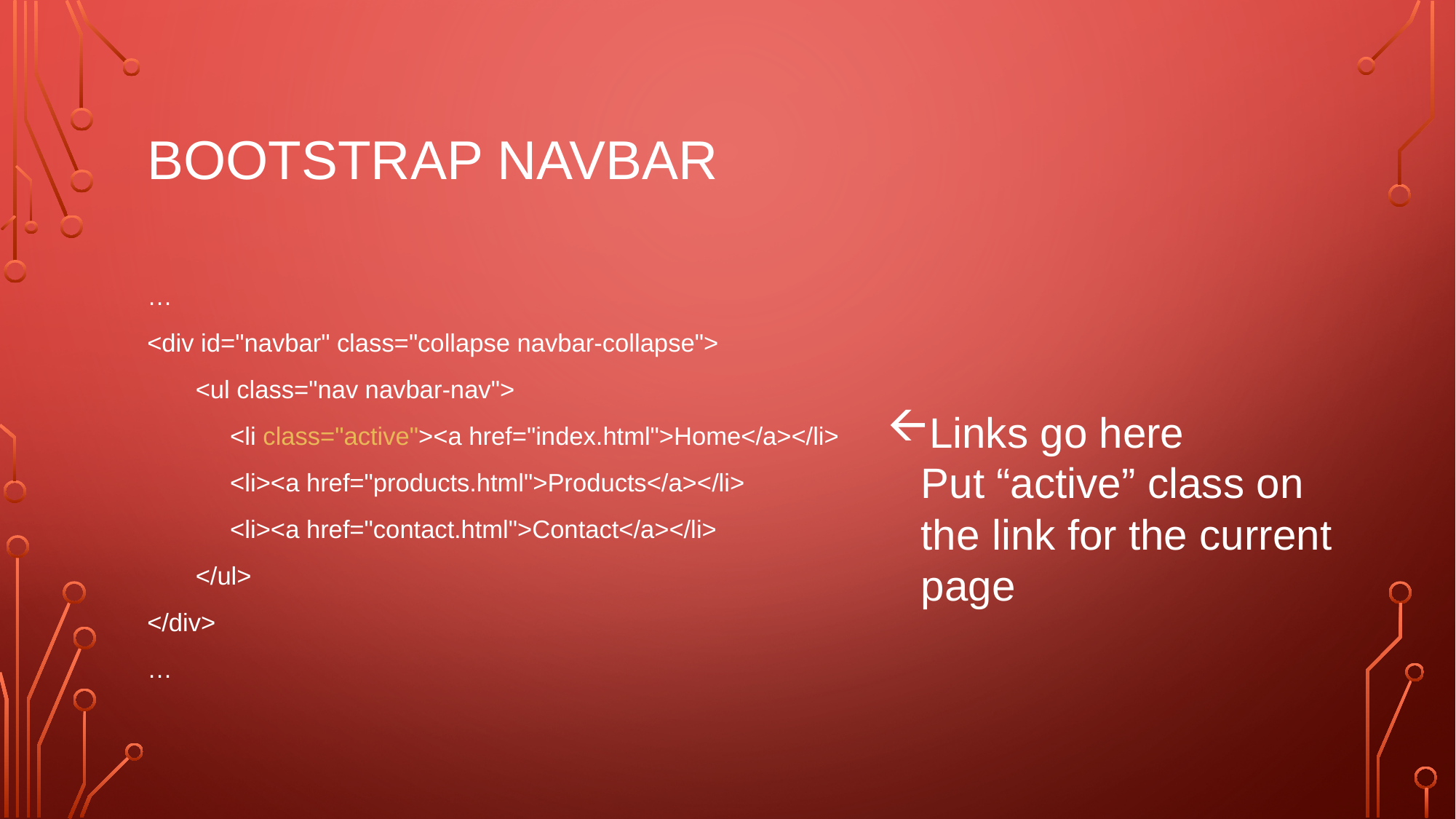

# Bootstrap Navbar
…
<div id="navbar" class="collapse navbar-collapse">
       <ul class="nav navbar-nav">
            <li class="active"><a href="index.html">Home</a></li>
            <li><a href="products.html">Products</a></li>
            <li><a href="contact.html">Contact</a></li>
       </ul>
</div>
…

Links go here
Put “active” class on the link for the current page